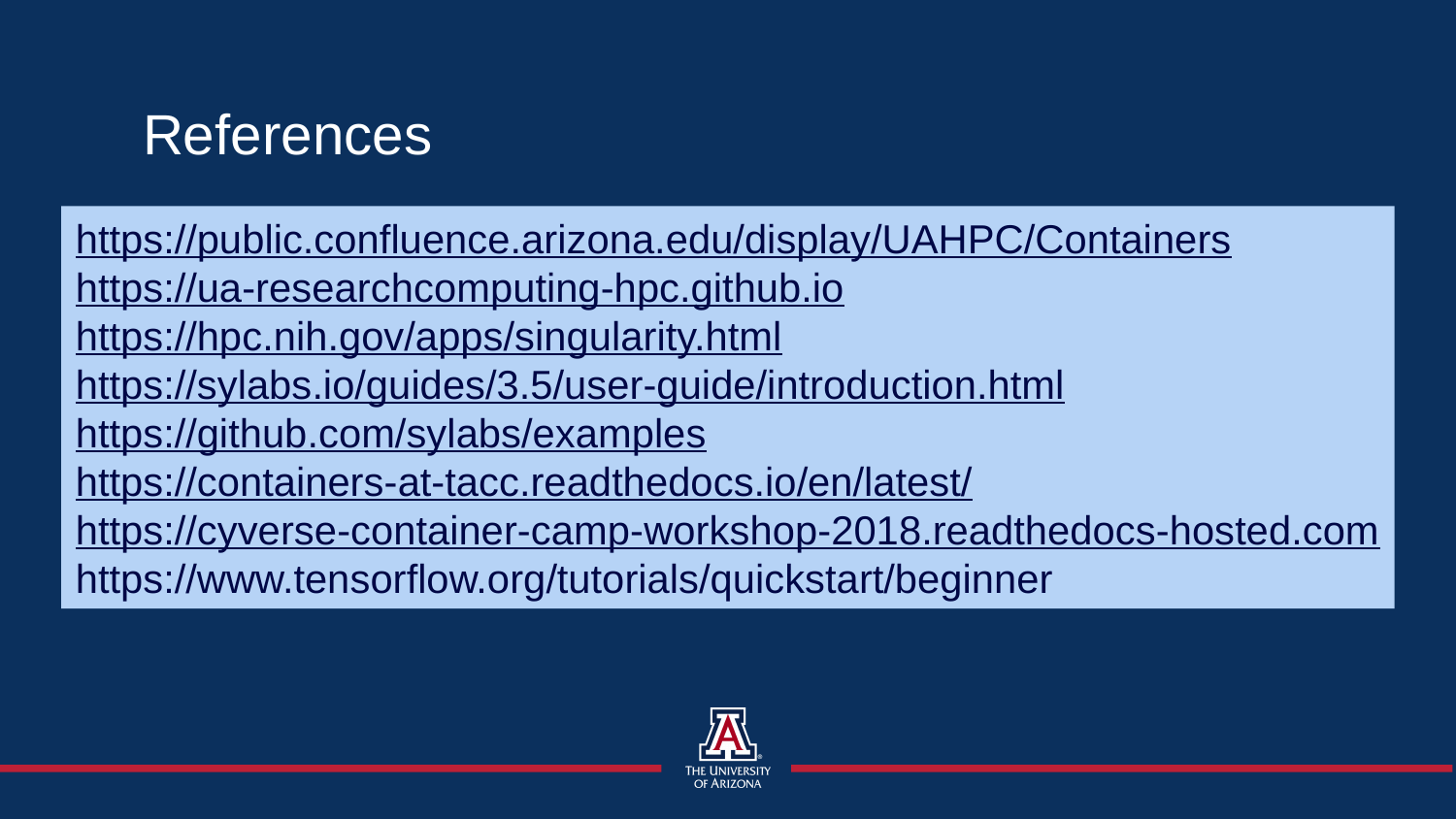

References
https://public.confluence.arizona.edu/display/UAHPC/Containers
https://ua-researchcomputing-hpc.github.io
https://hpc.nih.gov/apps/singularity.html
https://sylabs.io/guides/3.5/user-guide/introduction.html
https://github.com/sylabs/examples
https://containers-at-tacc.readthedocs.io/en/latest/
https://cyverse-container-camp-workshop-2018.readthedocs-hosted.com
https://www.tensorflow.org/tutorials/quickstart/beginner
#